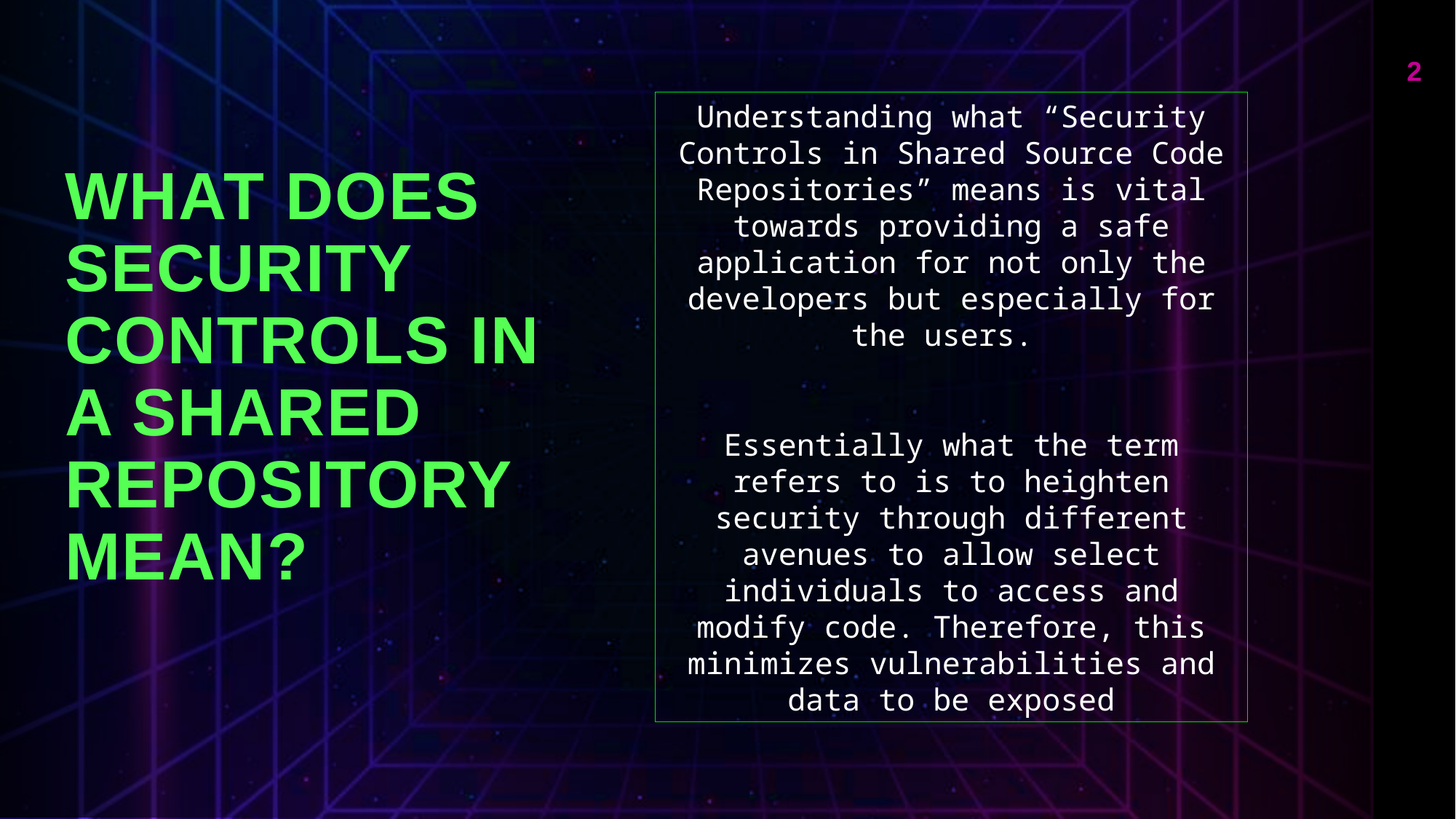

2
Understanding what “Security Controls in Shared Source Code Repositories” means is vital towards providing a safe application for not only the developers but especially for the users.

Essentially what the term refers to is to heighten security through different avenues to allow select individuals to access and modify code. Therefore, this minimizes vulnerabilities and data to be exposed
# What does security controls in a shared repository mean?